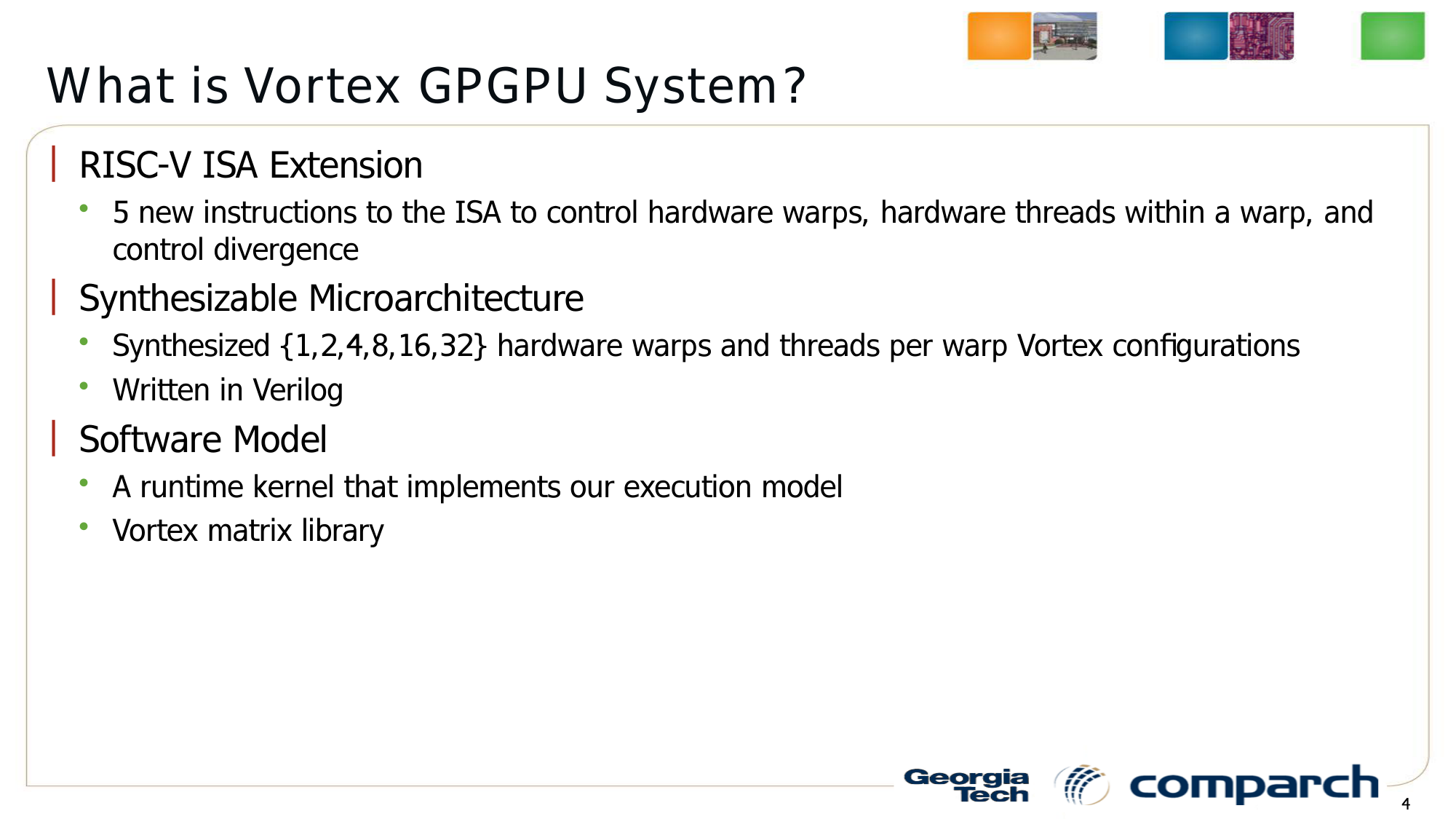

What is Vortex GPGPU System?
RISC-V ISA Extension
5 new instructions to the ISA to control hardware warps, hardware threads within a warp, and control divergence
Synthesizable Microarchitecture
Synthesized {1,2,4,8,16,32} hardware warps and threads per warp Vortex configurations
Written in Verilog
Software Model
A runtime kernel that implements our execution model
Vortex matrix library

4